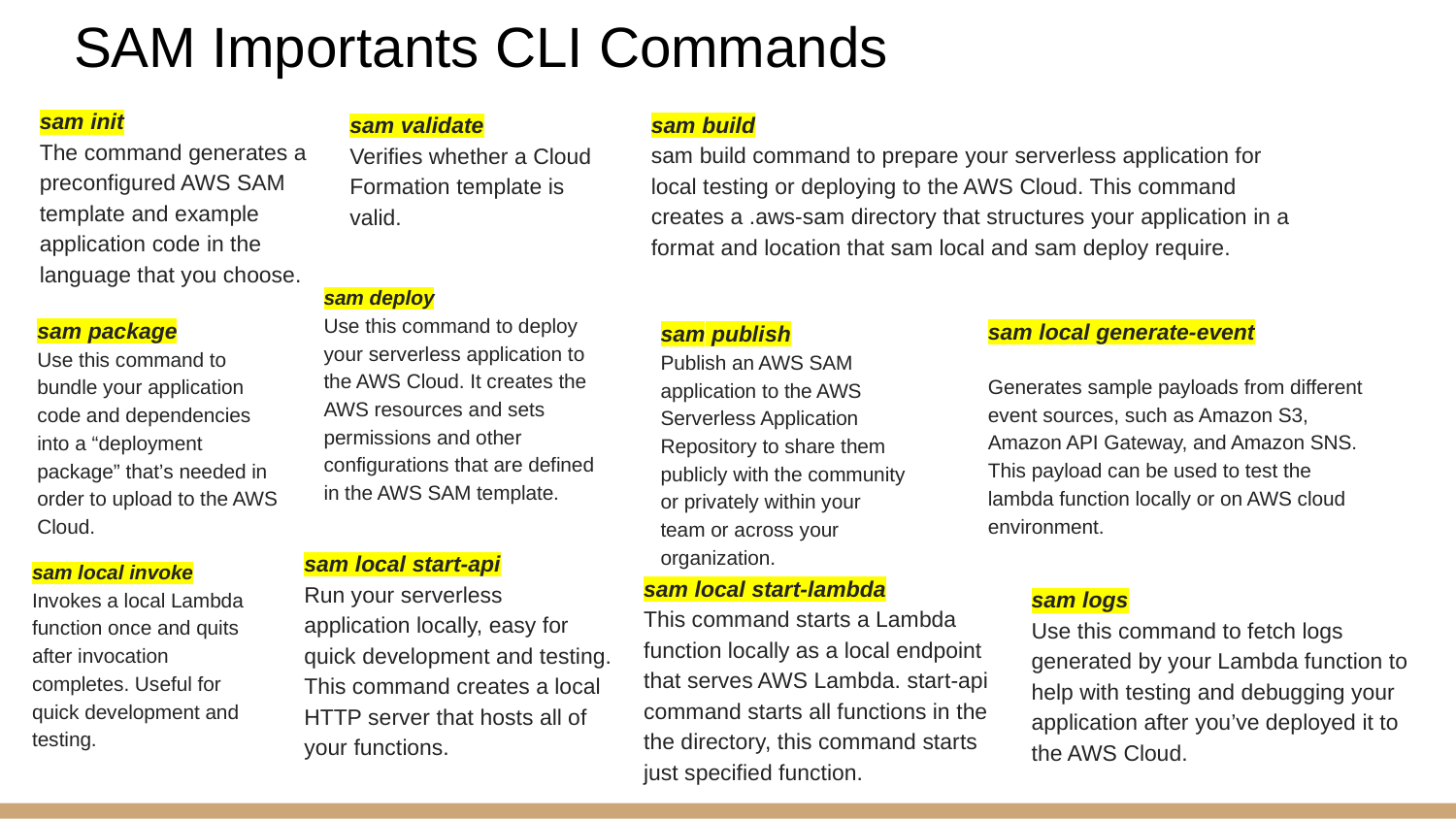

# SAM Importants CLI Commands
sam init
The command generates a preconfigured AWS SAM template and example application code in the language that you choose.
sam build
sam build command to prepare your serverless application for local testing or deploying to the AWS Cloud. This command creates a .aws-sam directory that structures your application in a format and location that sam local and sam deploy require.
sam validate
Verifies whether a Cloud Formation template is valid.
sam deploy
Use this command to deploy your serverless application to the AWS Cloud. It creates the AWS resources and sets permissions and other configurations that are defined in the AWS SAM template.

sam package
Use this command to bundle your application code and dependencies into a “deployment package” that’s needed in order to upload to the AWS Cloud.
sam local generate-event
Generates sample payloads from different event sources, such as Amazon S3, Amazon API Gateway, and Amazon SNS. This payload can be used to test the lambda function locally or on AWS cloud environment.
sam publish
Publish an AWS SAM application to the AWS Serverless Application Repository to share them publicly with the community or privately within your team or across your organization.

sam local start-api
Run your serverless application locally, easy for quick development and testing. This command creates a local HTTP server that hosts all of your functions.
sam local invoke
Invokes a local Lambda function once and quits after invocation completes. Useful for quick development and testing.
sam local start-lambda
This command starts a Lambda function locally as a local endpoint that serves AWS Lambda. start-api command starts all functions in the the directory, this command starts just specified function.
sam logs
Use this command to fetch logs generated by your Lambda function to help with testing and debugging your application after you’ve deployed it to the AWS Cloud.